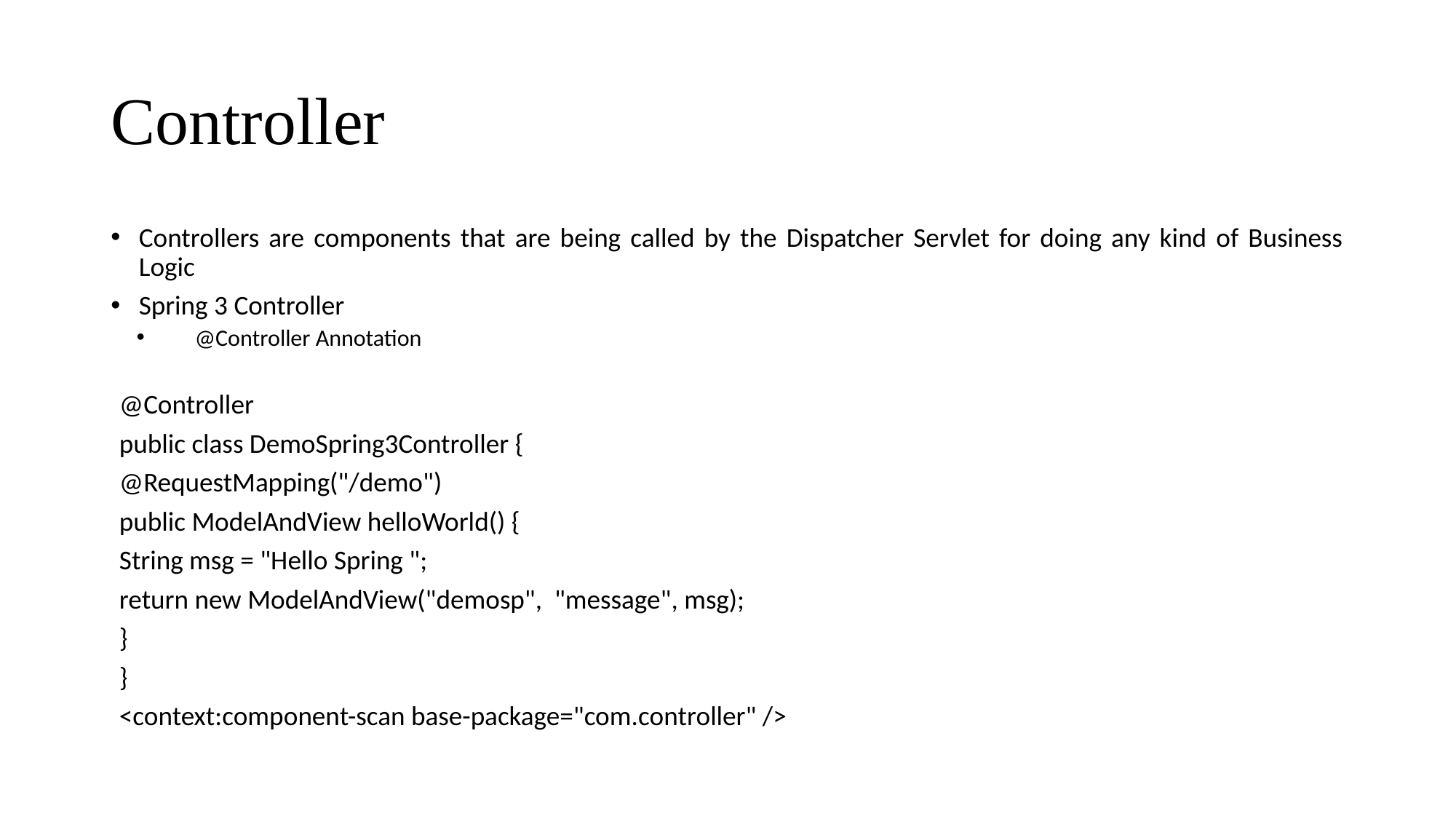

# Controller
Controllers are components that are being called by the Dispatcher Servlet for doing any kind of Business Logic
Spring 3 Controller
@Controller Annotation

@Controller
public class DemoSpring3Controller {
	@RequestMapping("/demo")
	public ModelAndView helloWorld() {
		String msg = "Hello Spring ";
		return new ModelAndView("demosp",  "message", msg);
	}
}
<context:component-scan base-package="com.controller" />